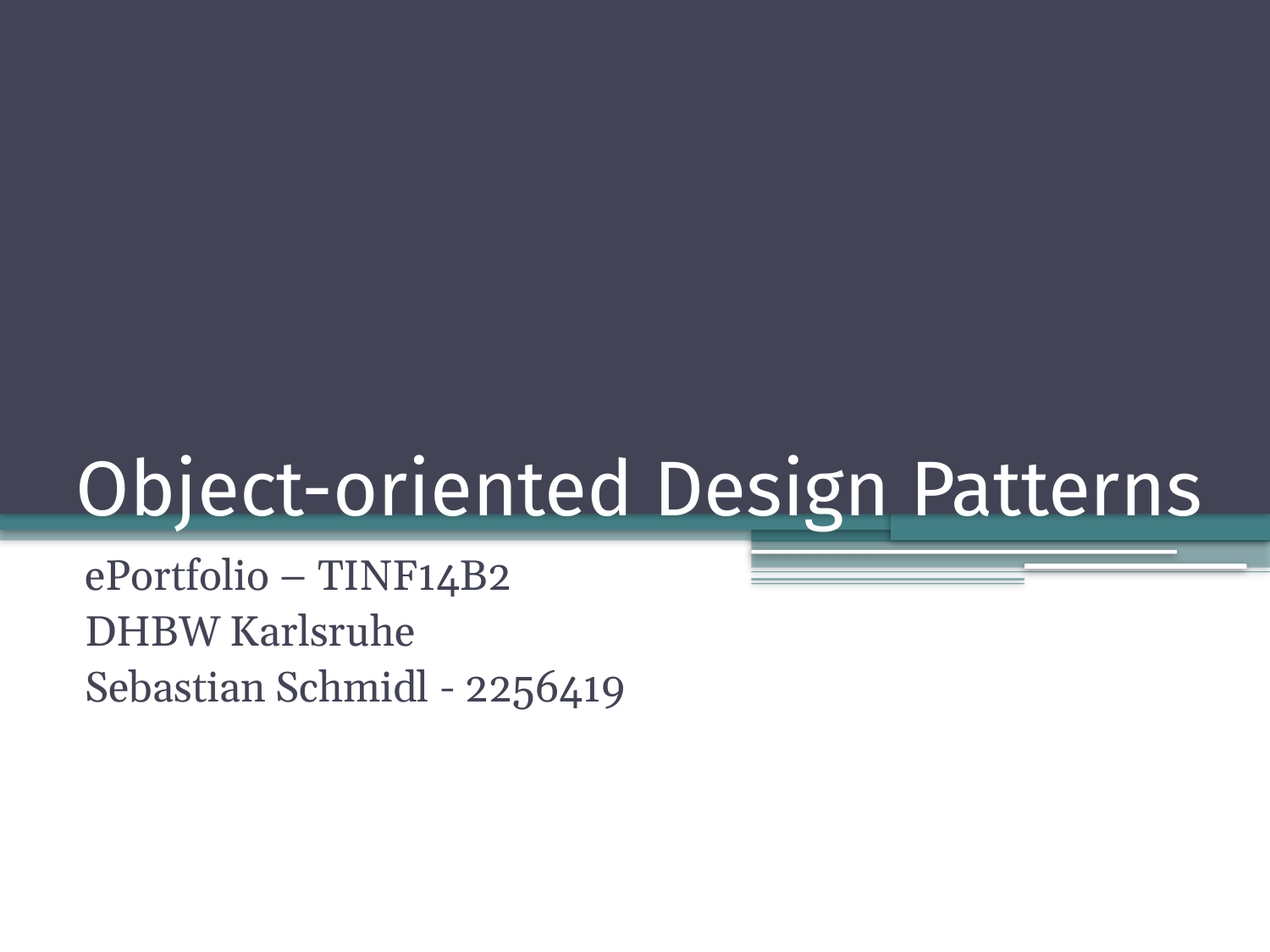

# Object-oriented Design Patterns
ePortfolio – TINF14B2
DHBW Karlsruhe
Sebastian Schmidl - 2256419